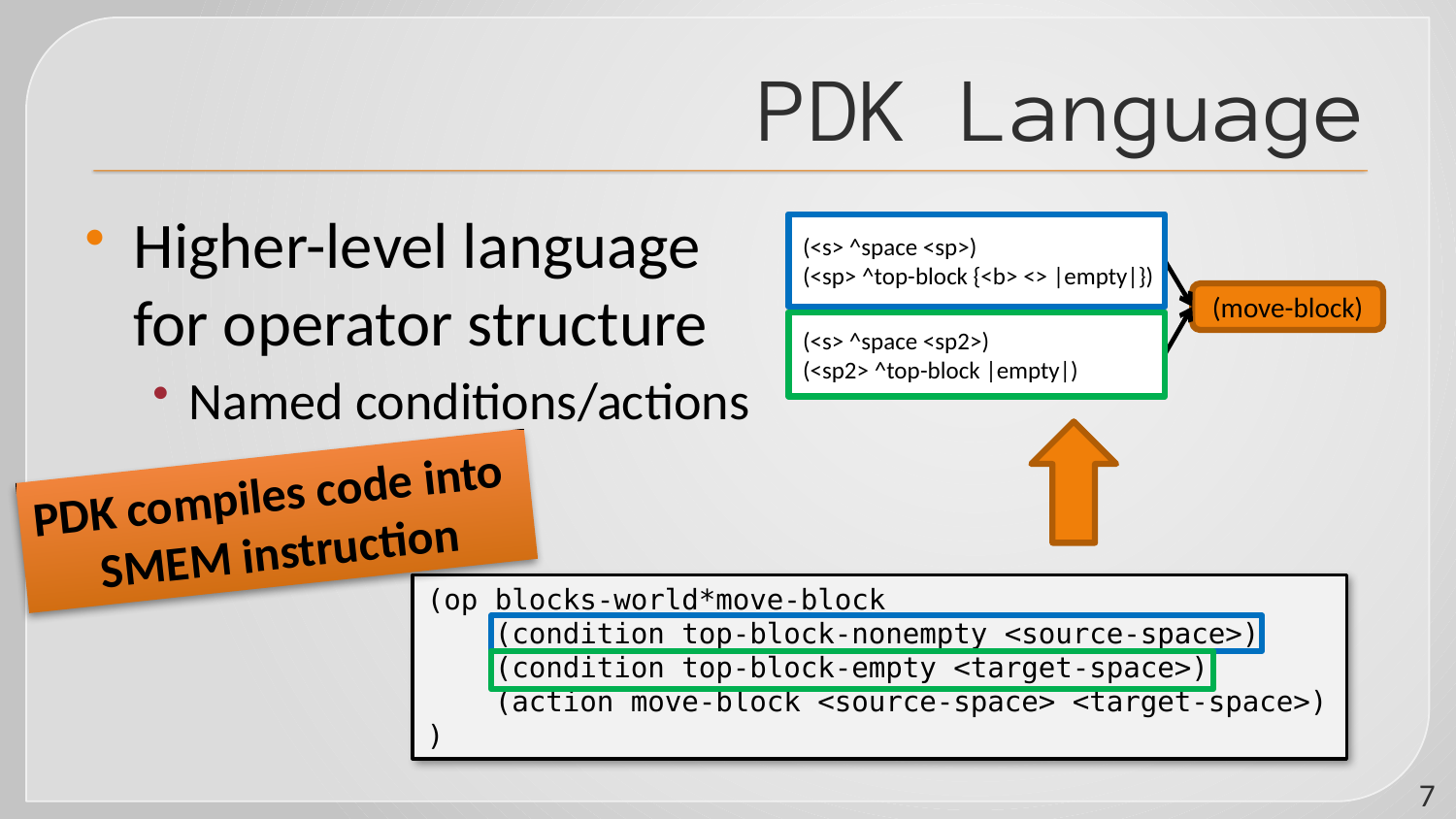

# PDK Language
Higher-level language for operator structure
Named conditions/actions
(<s> ^space <sp>)
(<sp> ^top-block {<b> <> |empty|})

(move-block)
(<s> ^space <sp2>)
(<sp2> ^top-block |empty|)

PDK compiles code into
SMEM instruction
(op blocks-world*move-block
    (condition top-block-nonempty <source-space>)
    (condition top-block-empty <target-space>)
    (action move-block <source-space> <target-space>) )

7